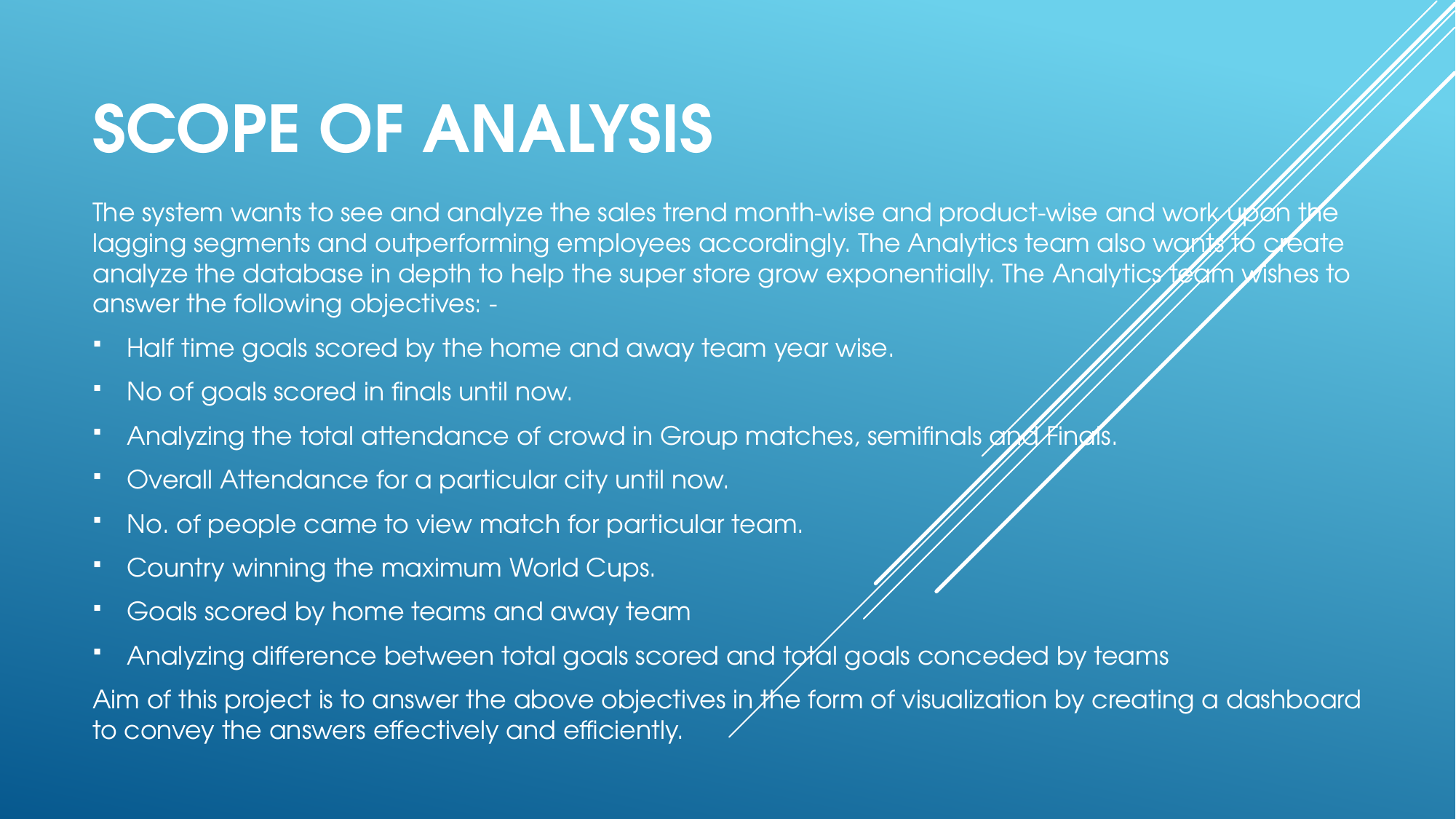

# Scope of analysis
The system wants to see and analyze the sales trend month-wise and product-wise and work upon the lagging segments and outperforming employees accordingly. The Analytics team also wants to create analyze the database in depth to help the super store grow exponentially. The Analytics team wishes to answer the following objectives: -
Half time goals scored by the home and away team year wise.
No of goals scored in finals until now.
Analyzing the total attendance of crowd in Group matches, semifinals and Finals.
Overall Attendance for a particular city until now.
No. of people came to view match for particular team.
Country winning the maximum World Cups.
Goals scored by home teams and away team
Analyzing difference between total goals scored and total goals conceded by teams
Aim of this project is to answer the above objectives in the form of visualization by creating a dashboard to convey the answers effectively and efficiently.